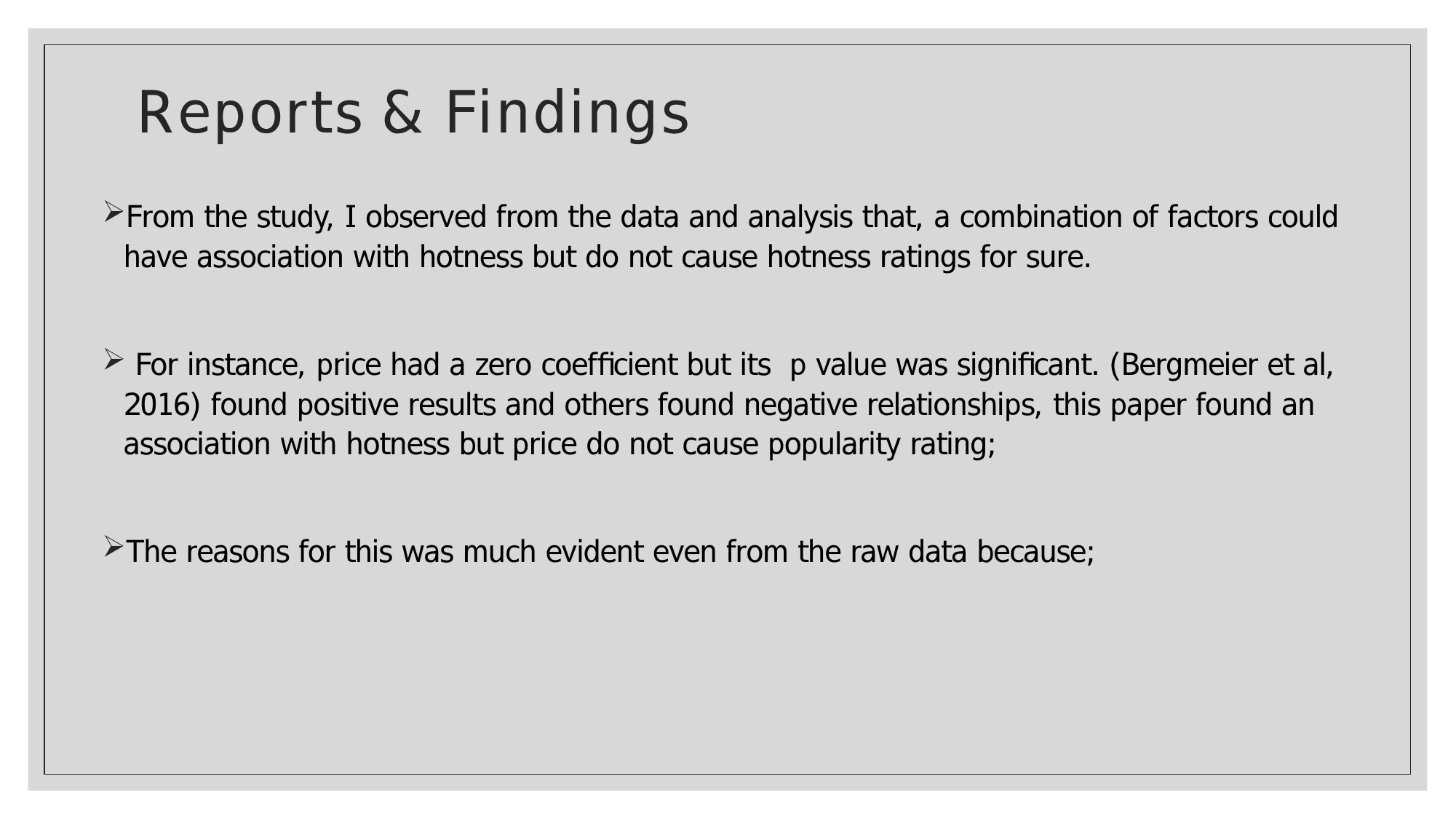

# Reports & Findings
From the study, I observed from the data and analysis that, a combination of factors could have association with hotness but do not cause hotness ratings for sure.

 For instance, price had a zero coefficient but its  p value was significant. (Bergmeier et al, 2016) found positive results and others found negative relationships, this paper found an association with hotness but price do not cause popularity rating;

The reasons for this was much evident even from the raw data because;